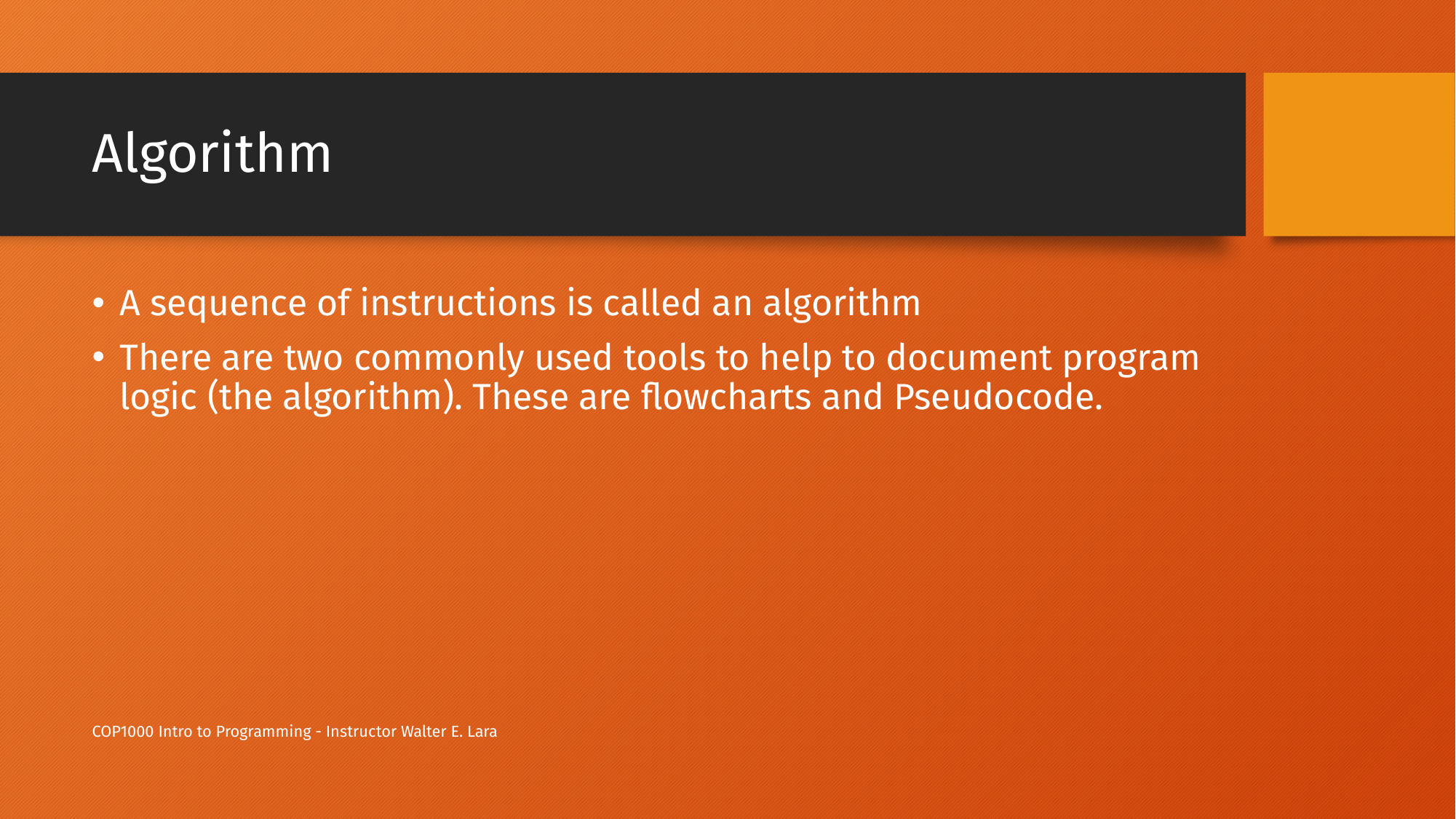

# Algorithm
A sequence of instructions is called an algorithm
There are two commonly used tools to help to document program logic (the algorithm). These are flowcharts and Pseudocode.
COP1000 Intro to Programming - Instructor Walter E. Lara